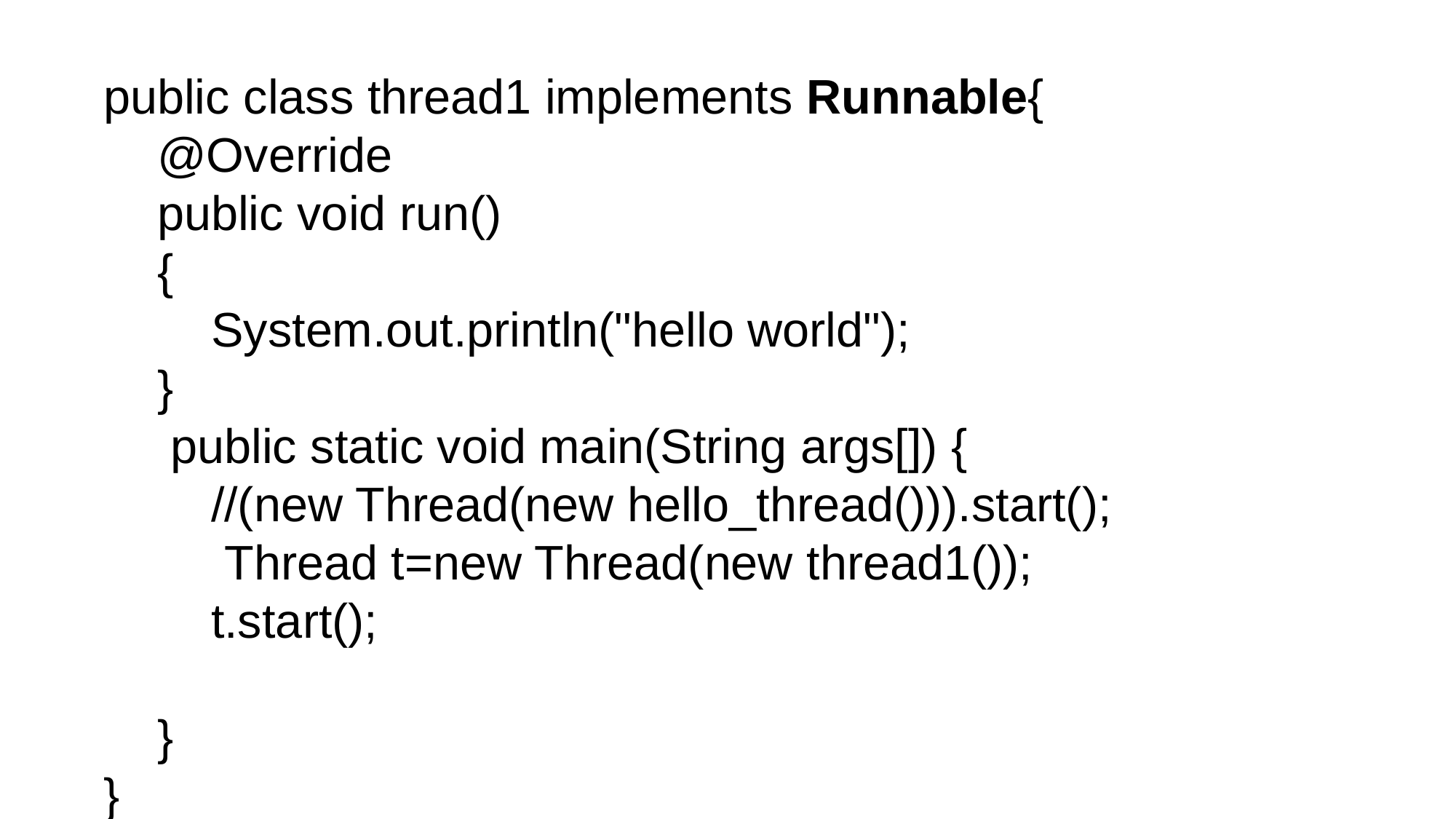

public class thread1 implements Runnable{
    @Override
    public void run()
    {
        System.out.println("hello world");
    }
     public static void main(String args[]) {
        //(new Thread(new hello_thread())).start();
         Thread t=new Thread(new thread1());
        t.start();

    }
}